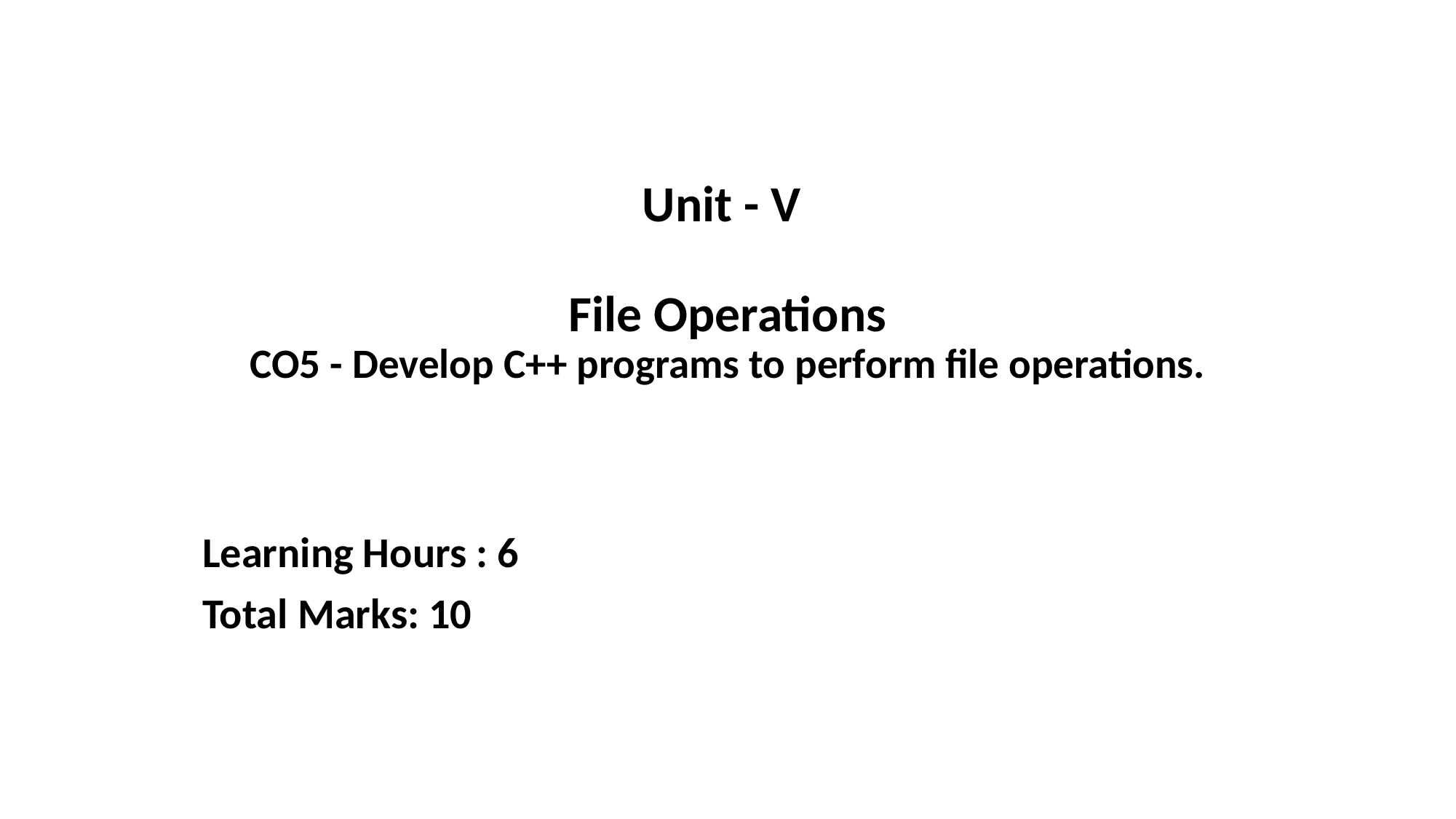

# Unit - V
File Operations
CO5 - Develop C++ programs to perform file operations.

 Learning Hours : 6
 Total Marks: 10